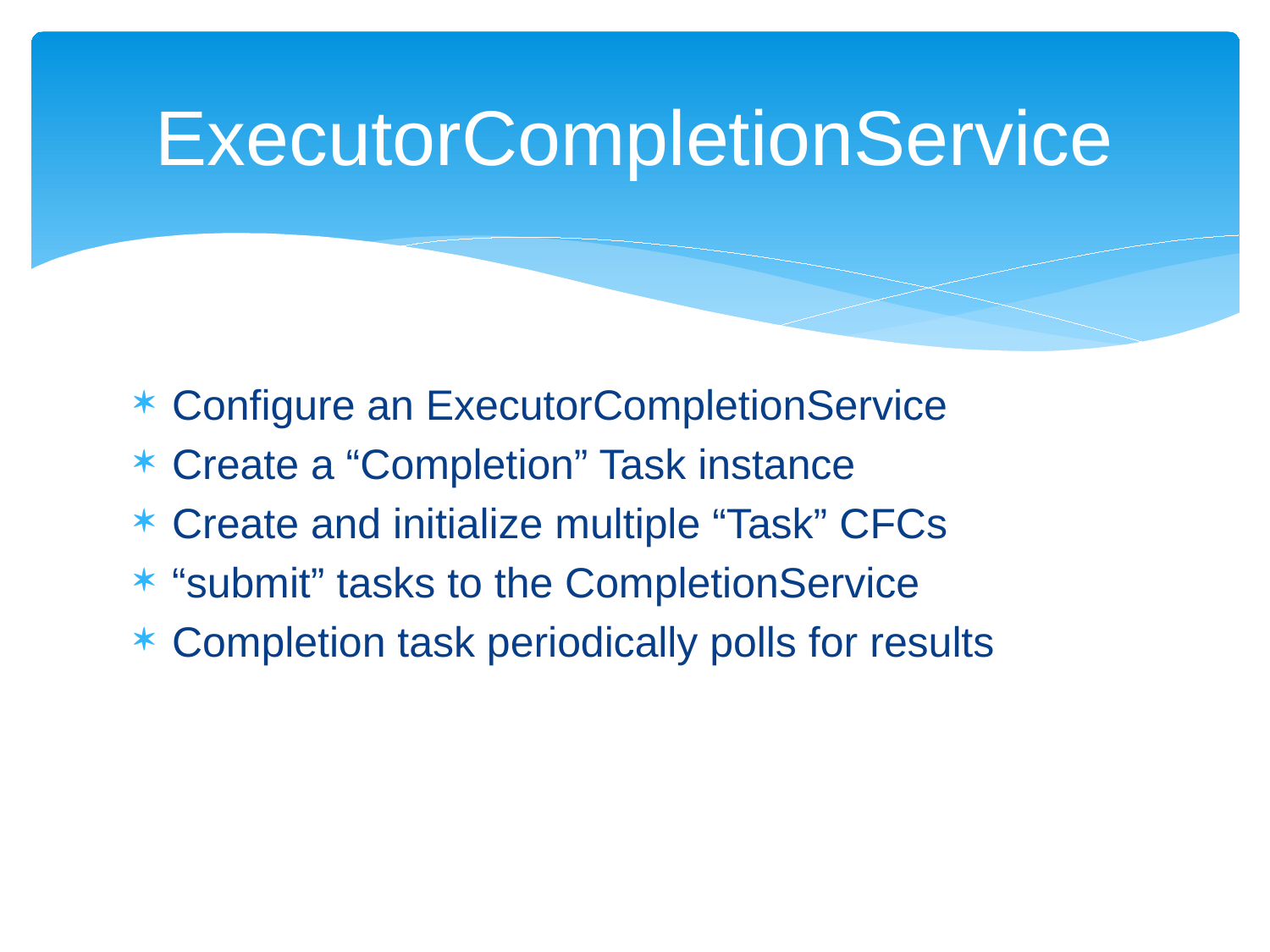

# ExecutorCompletionService
Configure an ExecutorCompletionService
Create a “Completion” Task instance
Create and initialize multiple “Task” CFCs
“submit” tasks to the CompletionService
Completion task periodically polls for results